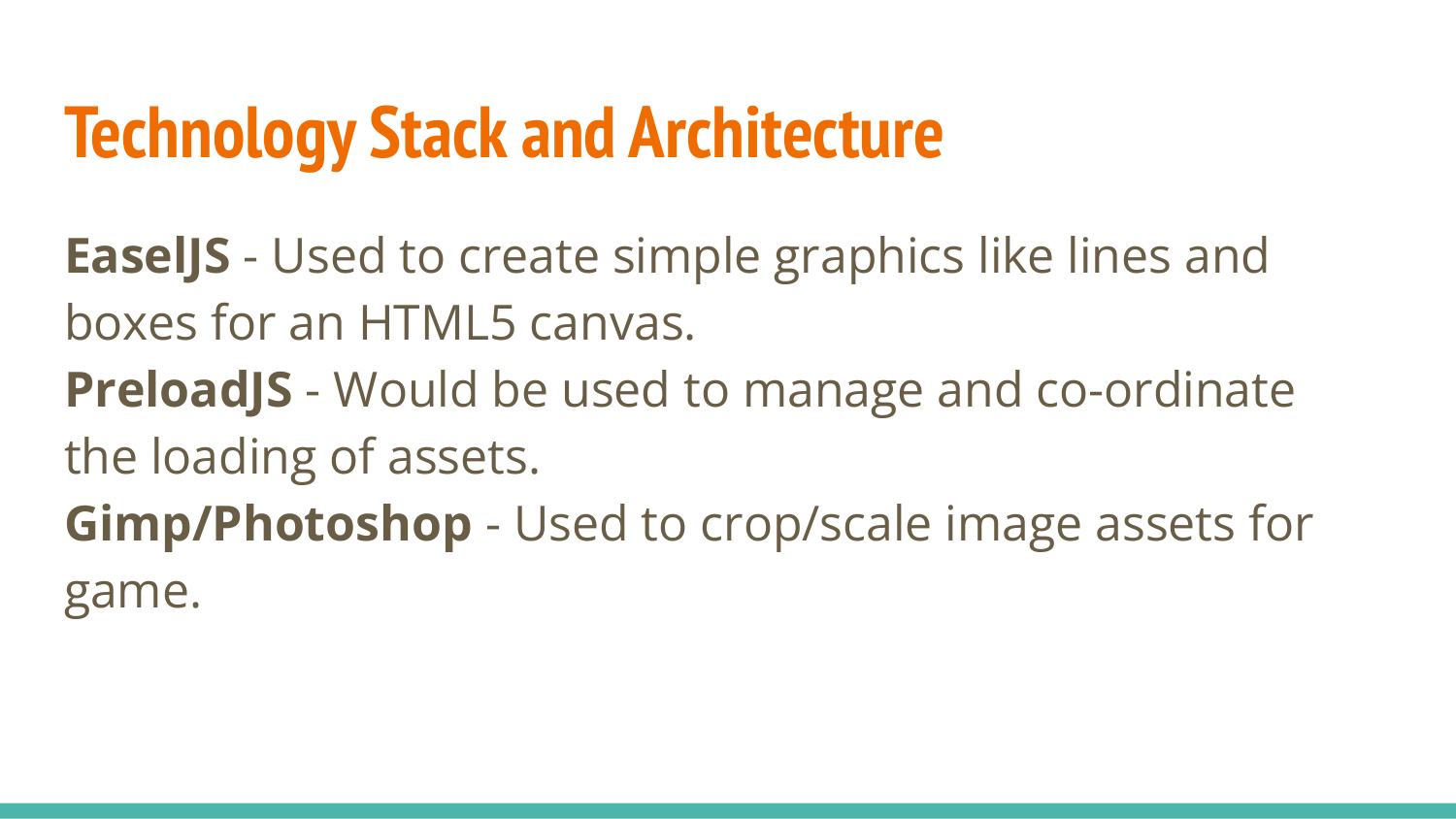

# Technology Stack and Architecture
EaselJS - Used to create simple graphics like lines and boxes for an HTML5 canvas.
PreloadJS - Would be used to manage and co-ordinate the loading of assets.
Gimp/Photoshop - Used to crop/scale image assets for game.